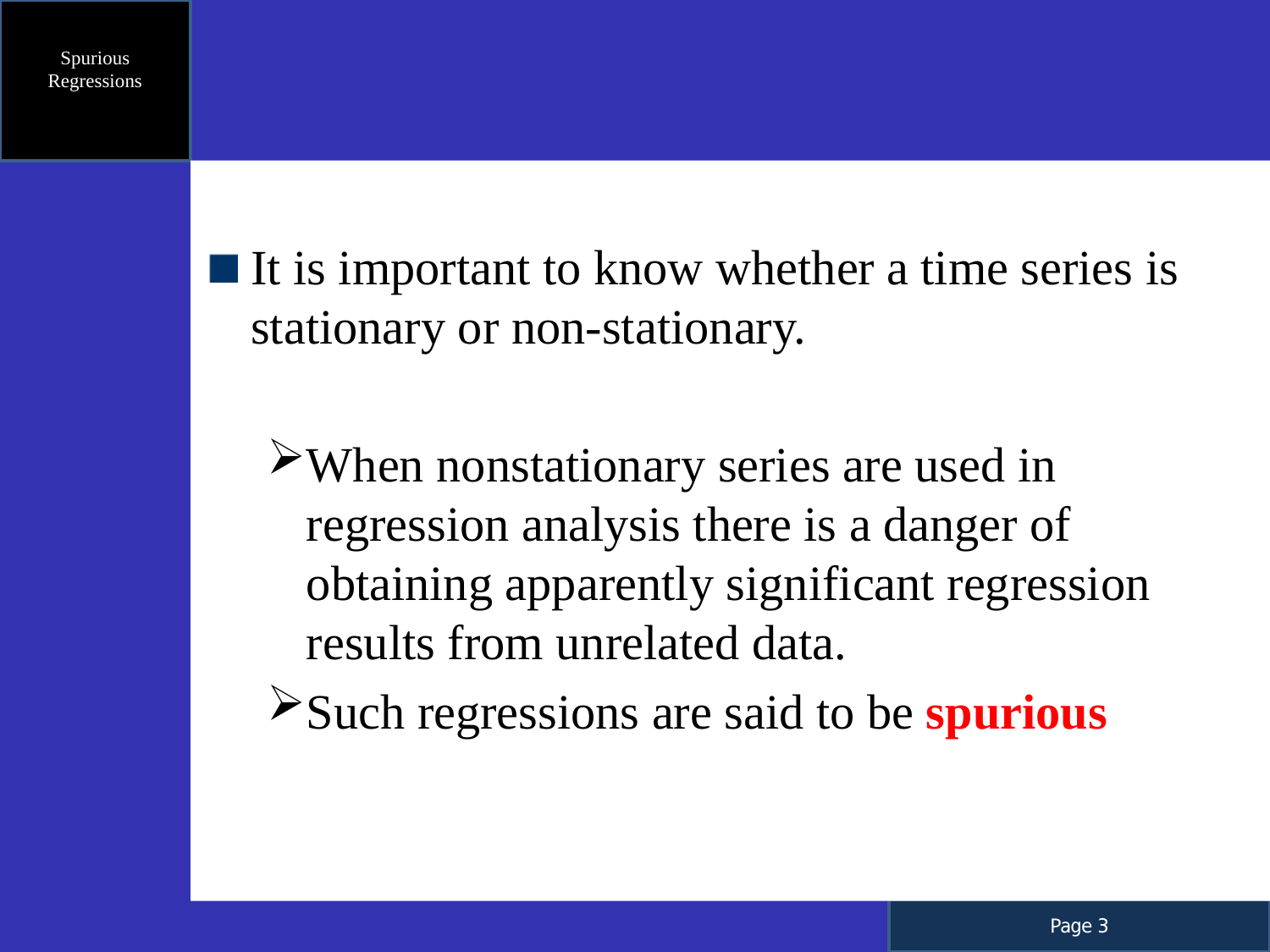

Spurious Regressions

It is important to know whether a time series is stationary or non-stationary.

When nonstationary series are used in regression analysis there is a danger of obtaining apparently significant regression results from unrelated data.
Such regressions are said to be spurious